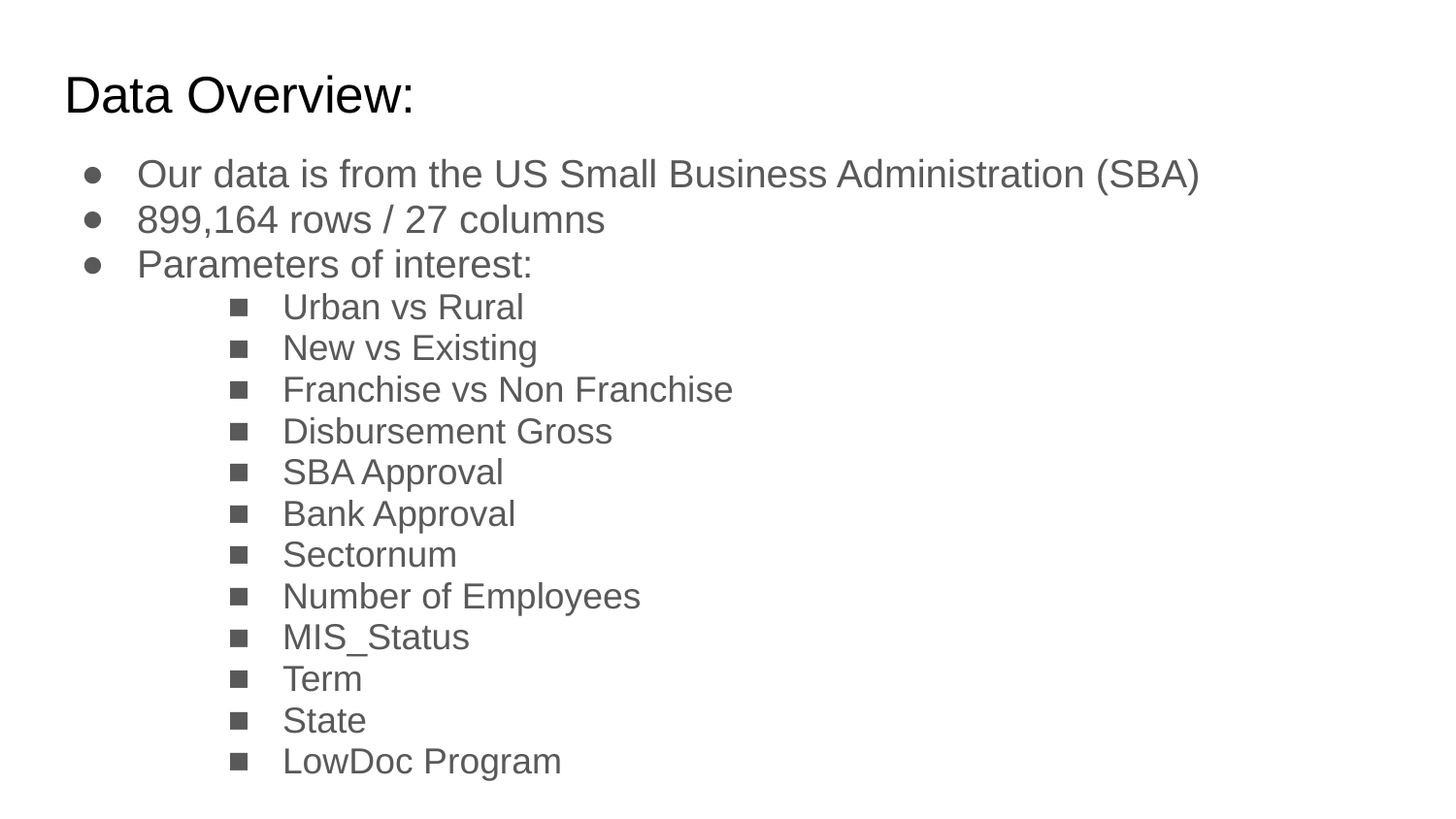

# Data Overview:
Our data is from the US Small Business Administration (SBA)
899,164 rows / 27 columns
Parameters of interest:
Urban vs Rural
New vs Existing
Franchise vs Non Franchise
Disbursement Gross
SBA Approval
Bank Approval
Sectornum
Number of Employees
MIS_Status
Term
State
LowDoc Program